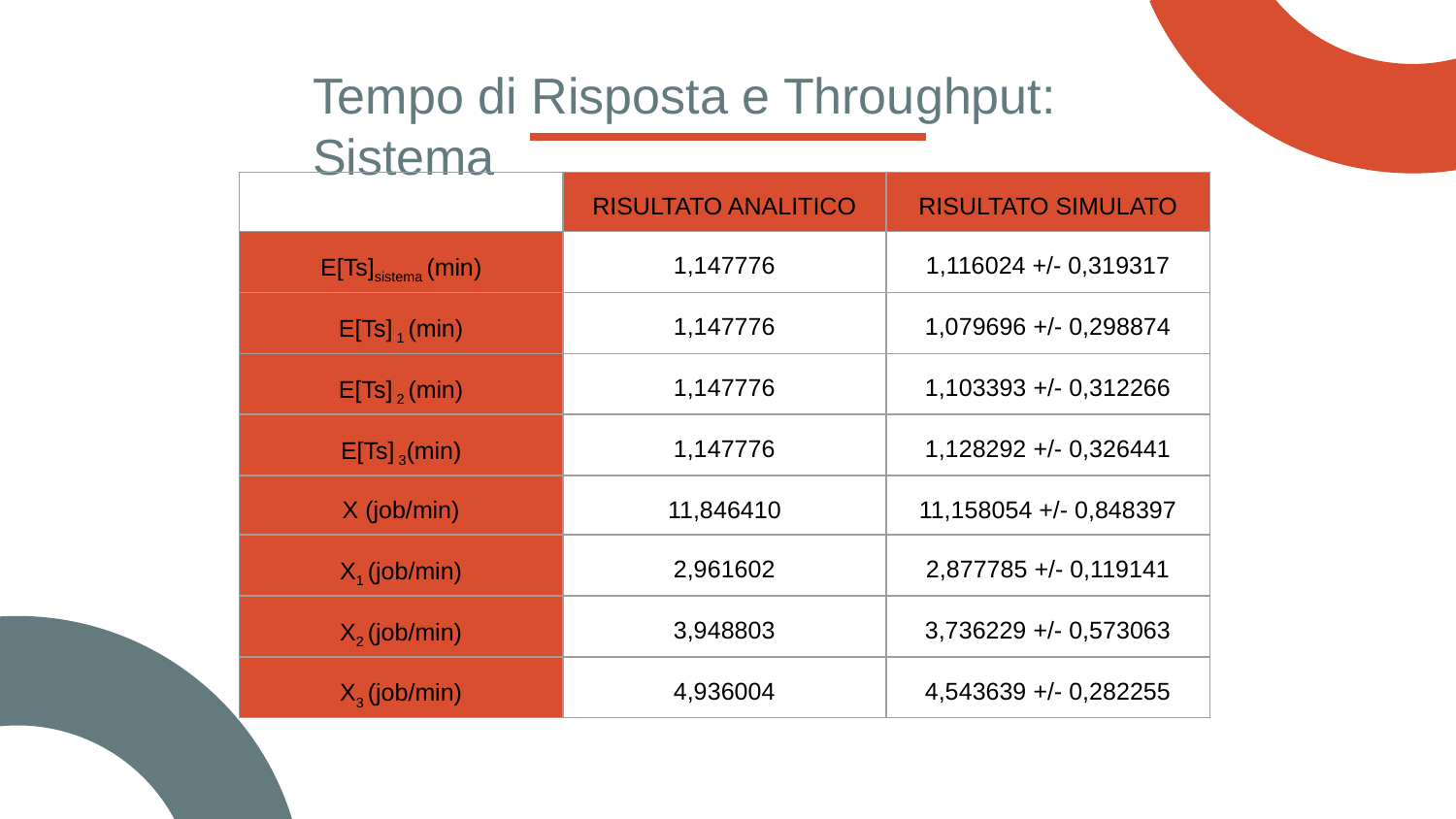

Tempo di Risposta e Throughput: Sistema
|  | RISULTATO ANALITICO | RISULTATO SIMULATO |
| --- | --- | --- |
| E[Ts]sistema (min) | 1,147776 | 1,116024 +/- 0,319317 |
| E[Ts] 1 (min) | 1,147776 | 1,079696 +/- 0,298874 |
| E[Ts] 2 (min) | 1,147776 | 1,103393 +/- 0,312266 |
| E[Ts] 3(min) | 1,147776 | 1,128292 +/- 0,326441 |
| X (job/min) | 11,846410 | 11,158054 +/- 0,848397 |
| X1 (job/min) | 2,961602 | 2,877785 +/- 0,119141 |
| X2 (job/min) | 3,948803 | 3,736229 +/- 0,573063 |
| X3 (job/min) | 4,936004 | 4,543639 +/- 0,282255 |